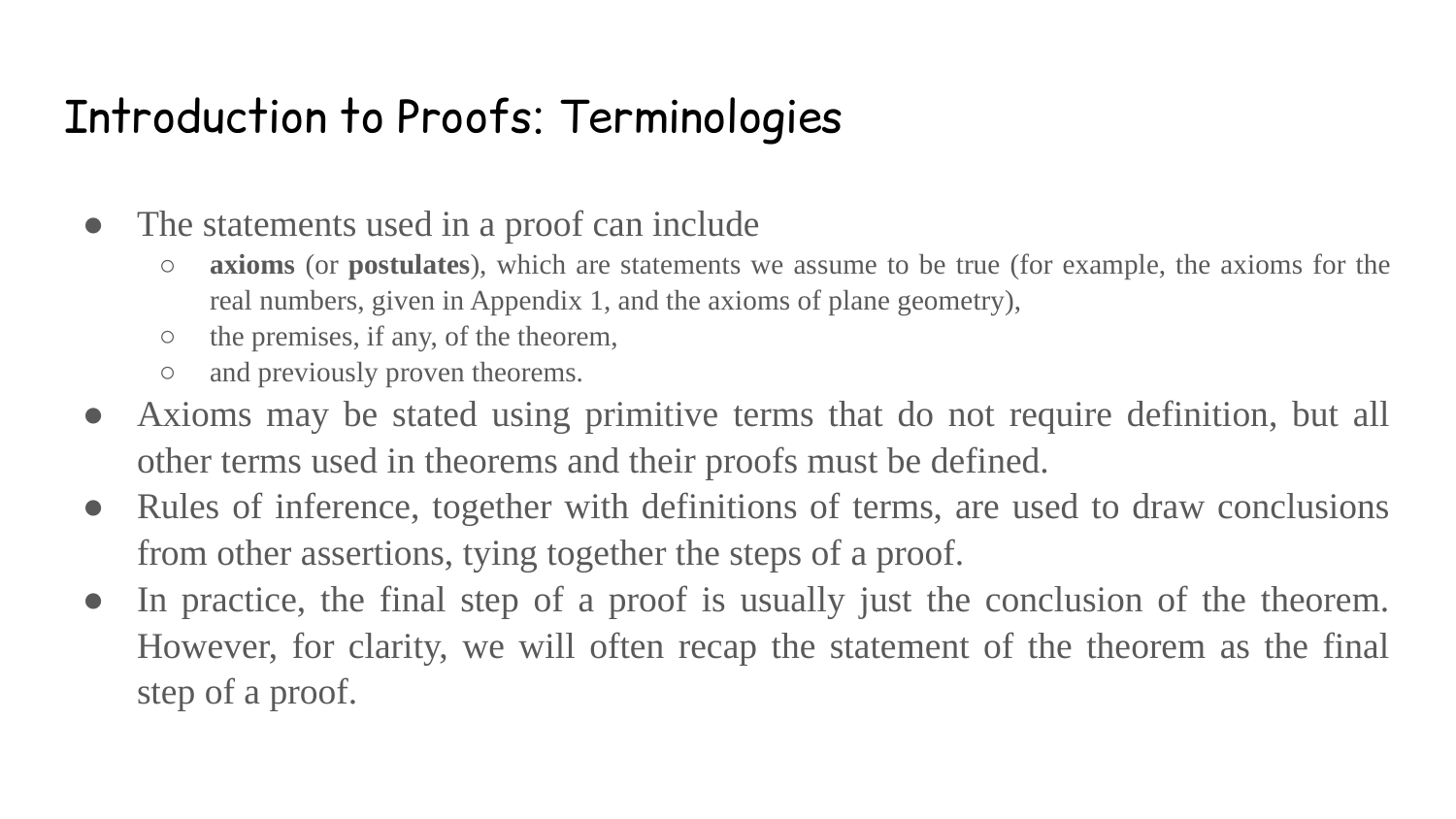

# Introduction to Proofs: Terminologies
The statements used in a proof can include
axioms (or postulates), which are statements we assume to be true (for example, the axioms for the real numbers, given in Appendix 1, and the axioms of plane geometry),
the premises, if any, of the theorem,
and previously proven theorems.
Axioms may be stated using primitive terms that do not require definition, but all other terms used in theorems and their proofs must be defined.
Rules of inference, together with definitions of terms, are used to draw conclusions from other assertions, tying together the steps of a proof.
In practice, the final step of a proof is usually just the conclusion of the theorem. However, for clarity, we will often recap the statement of the theorem as the final step of a proof.